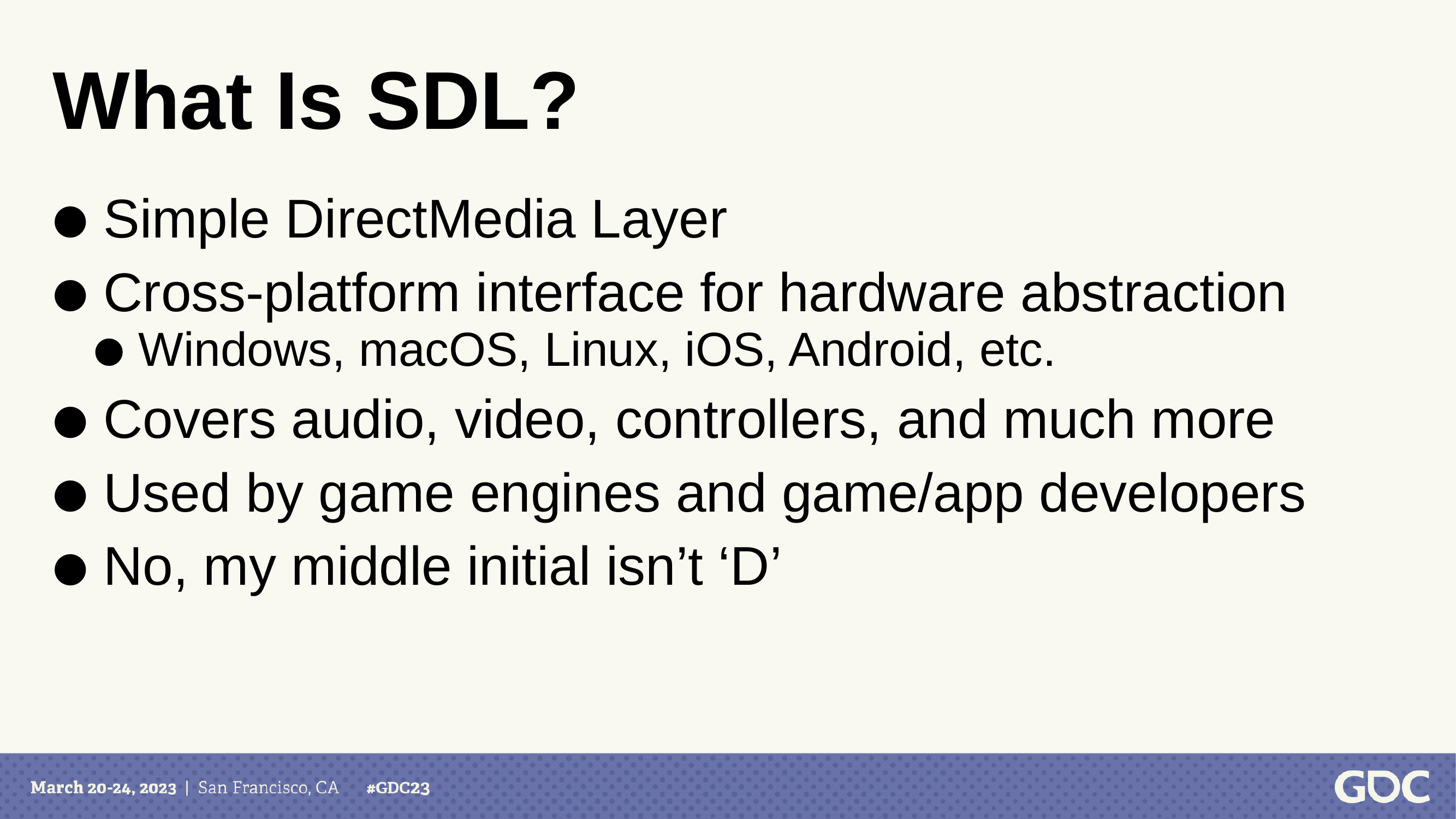

What Is SDL?
 Simple DirectMedia Layer
 Cross-platform interface for hardware abstraction
Windows, macOS, Linux, iOS, Android, etc.
 Covers audio, video, controllers, and much more
 Used by game engines and game/app developers
 No, my middle initial isn’t ‘D’